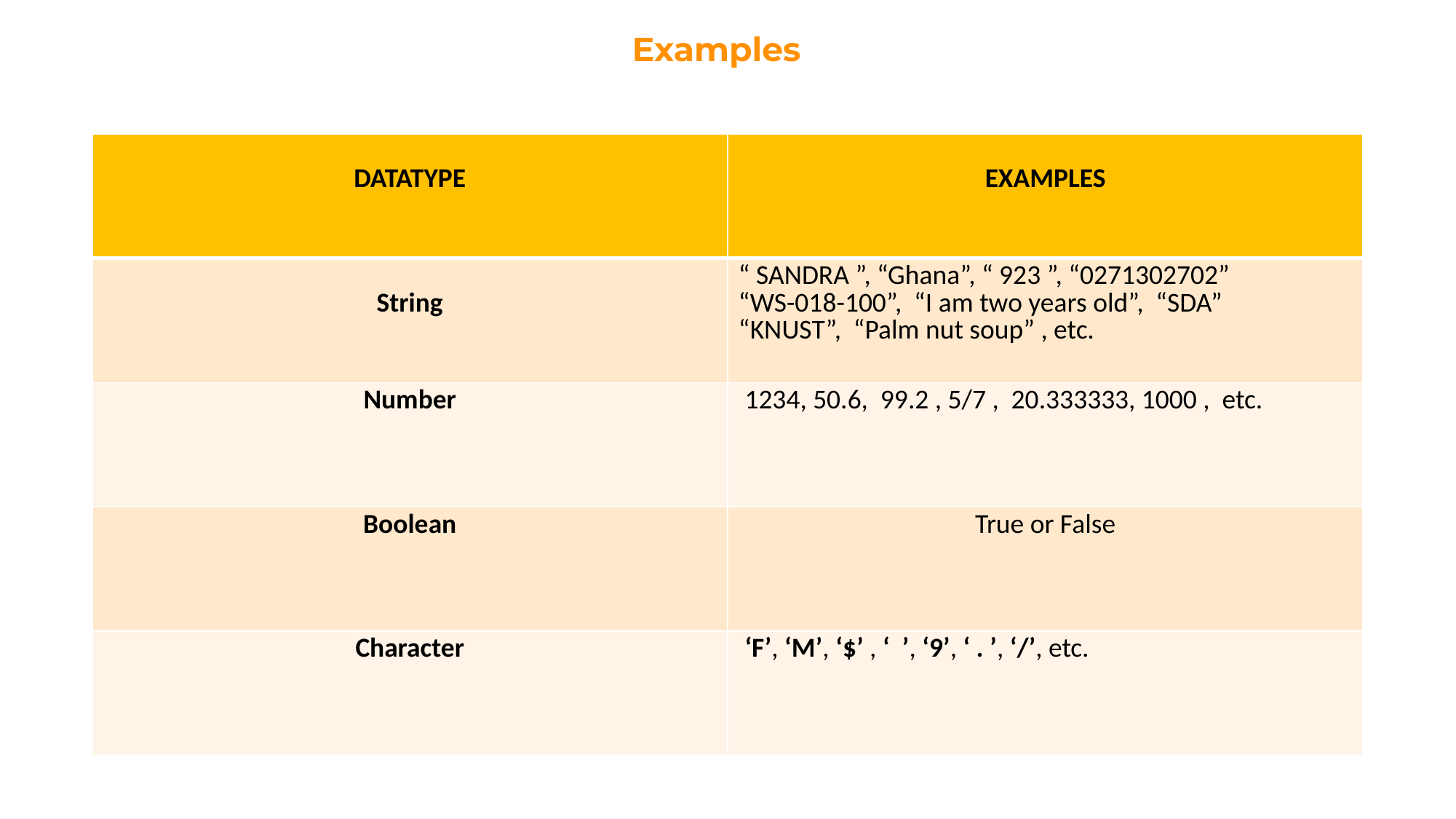

Examples
| DATATYPE | EXAMPLES |
| --- | --- |
| String | “ SANDRA ”, “Ghana”, “ 923 ”, “0271302702” “WS-018-100”, “I am two years old”, “SDA” “KNUST”, “Palm nut soup” , etc. |
| Number | 1234, 50.6, 99.2 , 5/7 , 20.333333, 1000 , etc. |
| Boolean | True or False |
| Character | ‘F’, ‘M’, ‘$’ , ‘ ’, ‘9’, ‘ . ’, ‘/’, etc. |